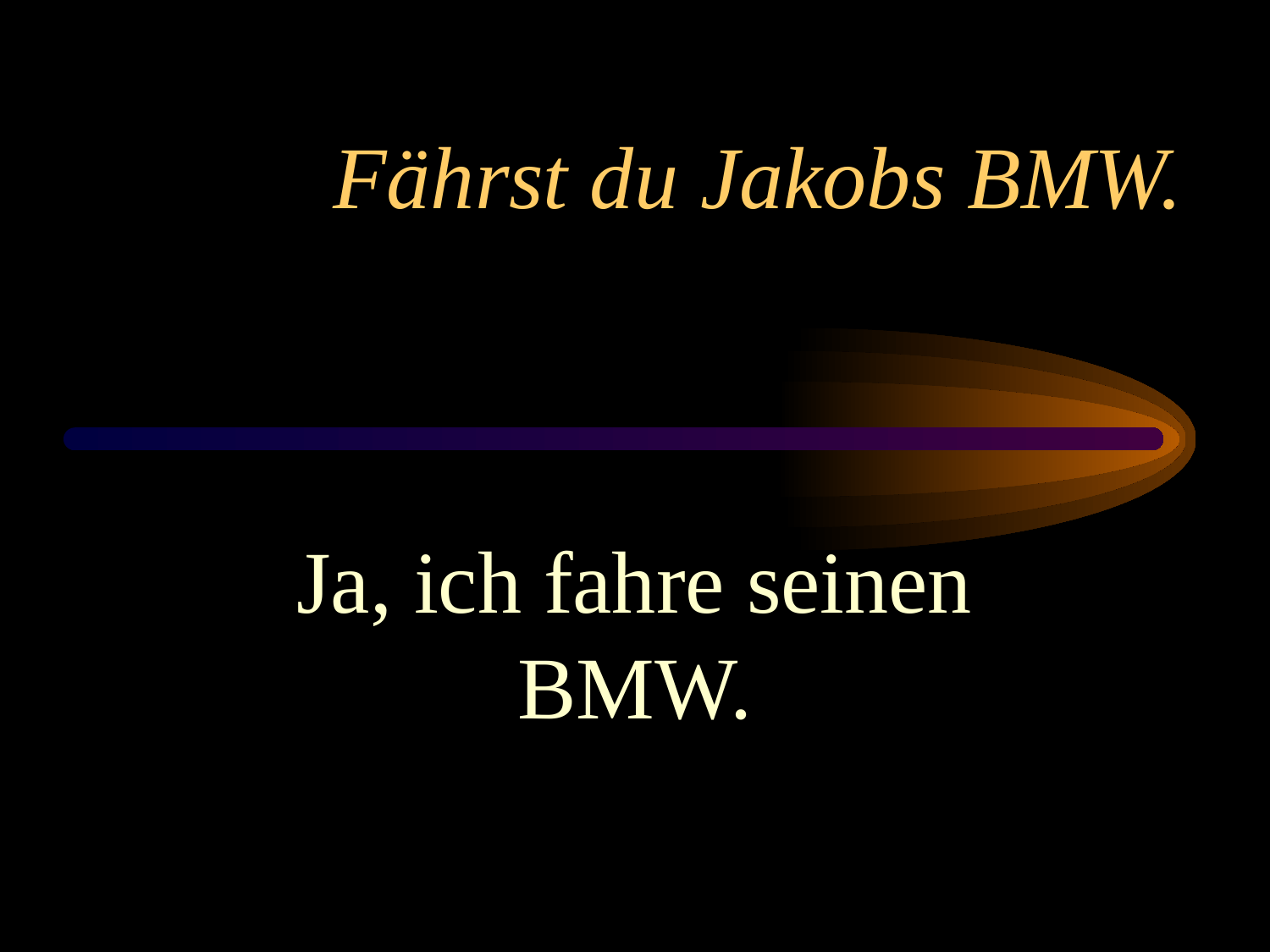

# Fährst du Jakobs BMW.
Ja, ich fahre seinen BMW.